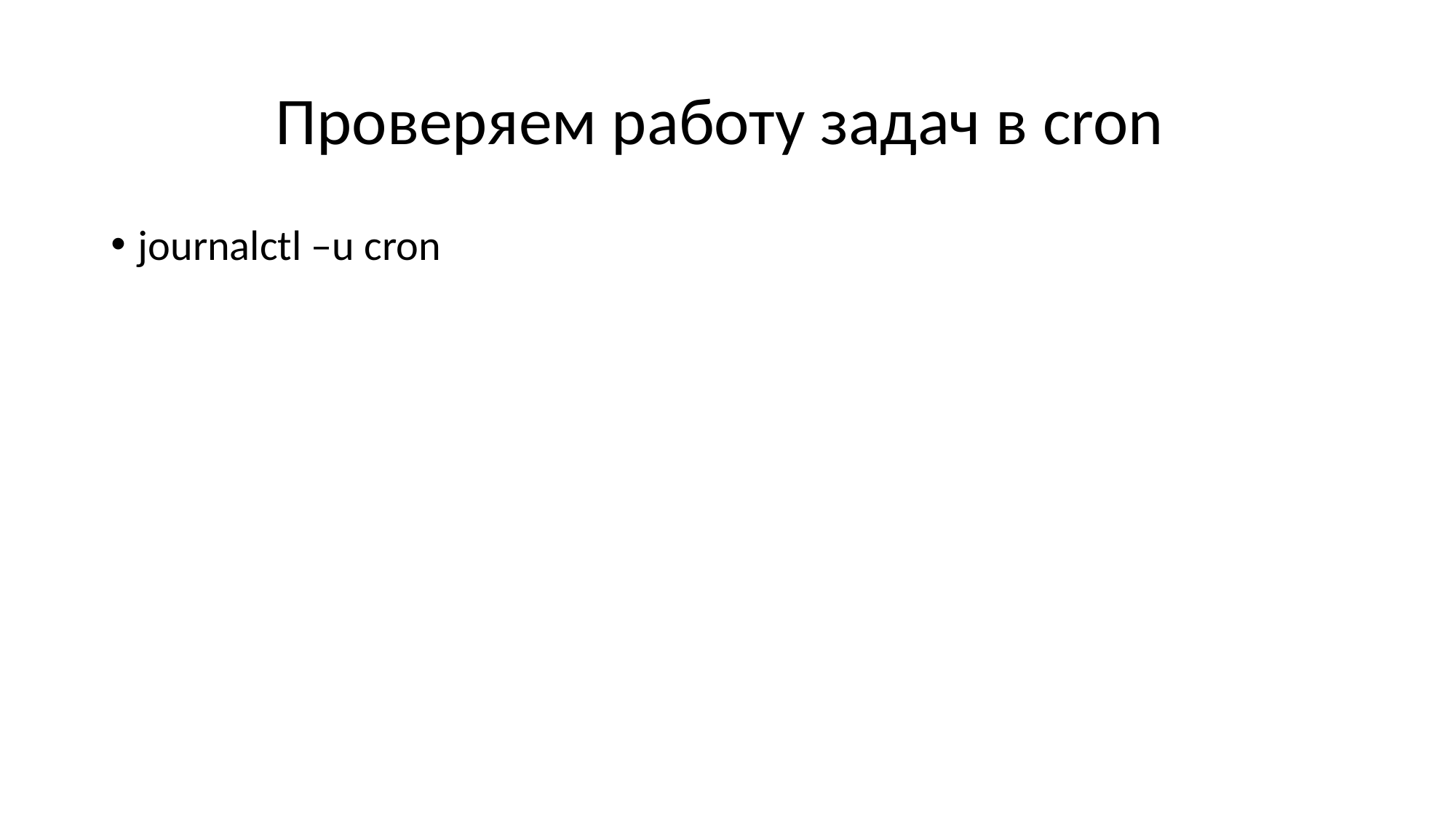

# Проверяем работу задач в cron
journalctl –u cron